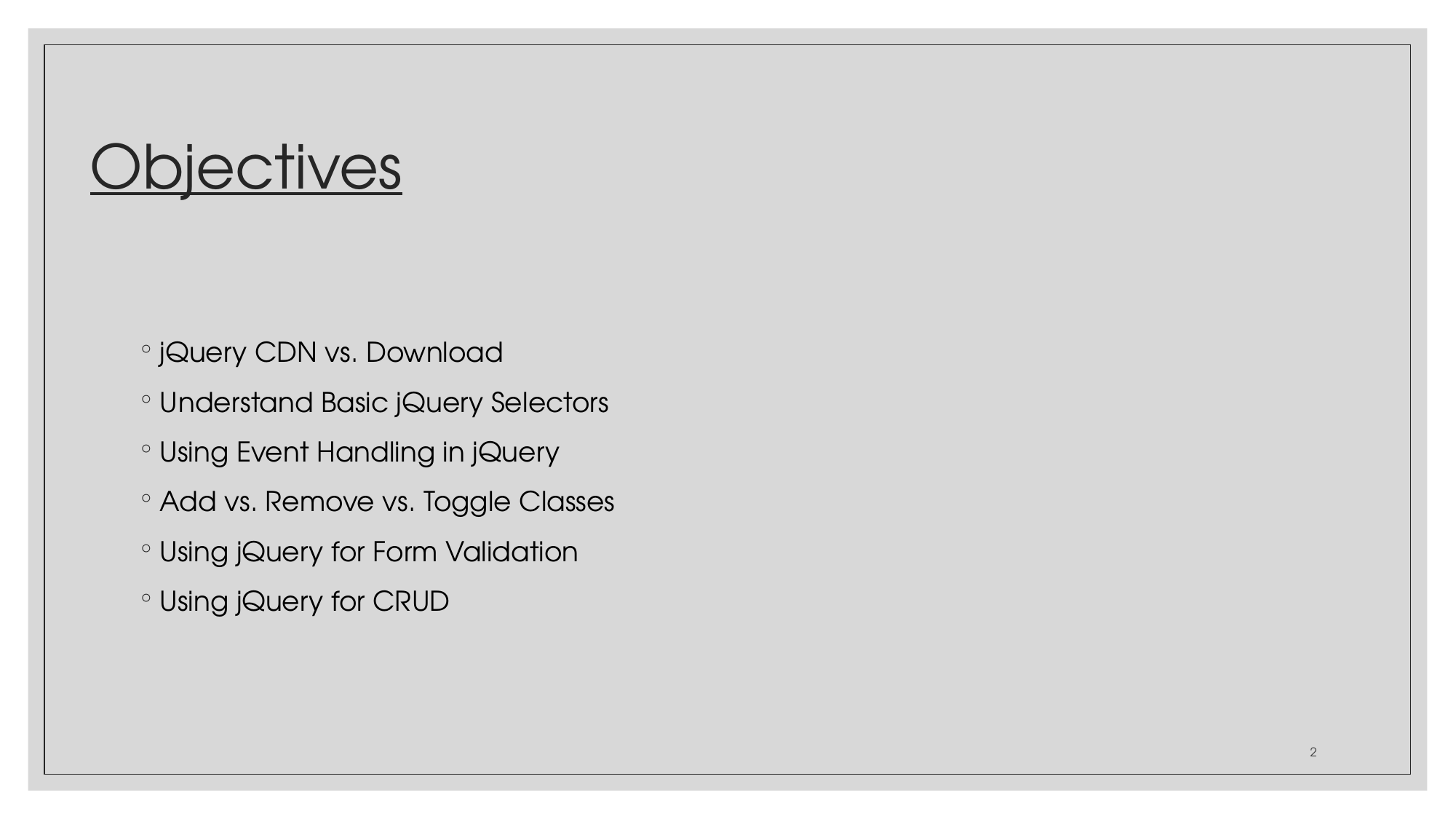

# Objectives
jQuery CDN vs. Download
Understand Basic jQuery Selectors
Using Event Handling in jQuery
Add vs. Remove vs. Toggle Classes
Using jQuery for Form Validation
Using jQuery for CRUD
2